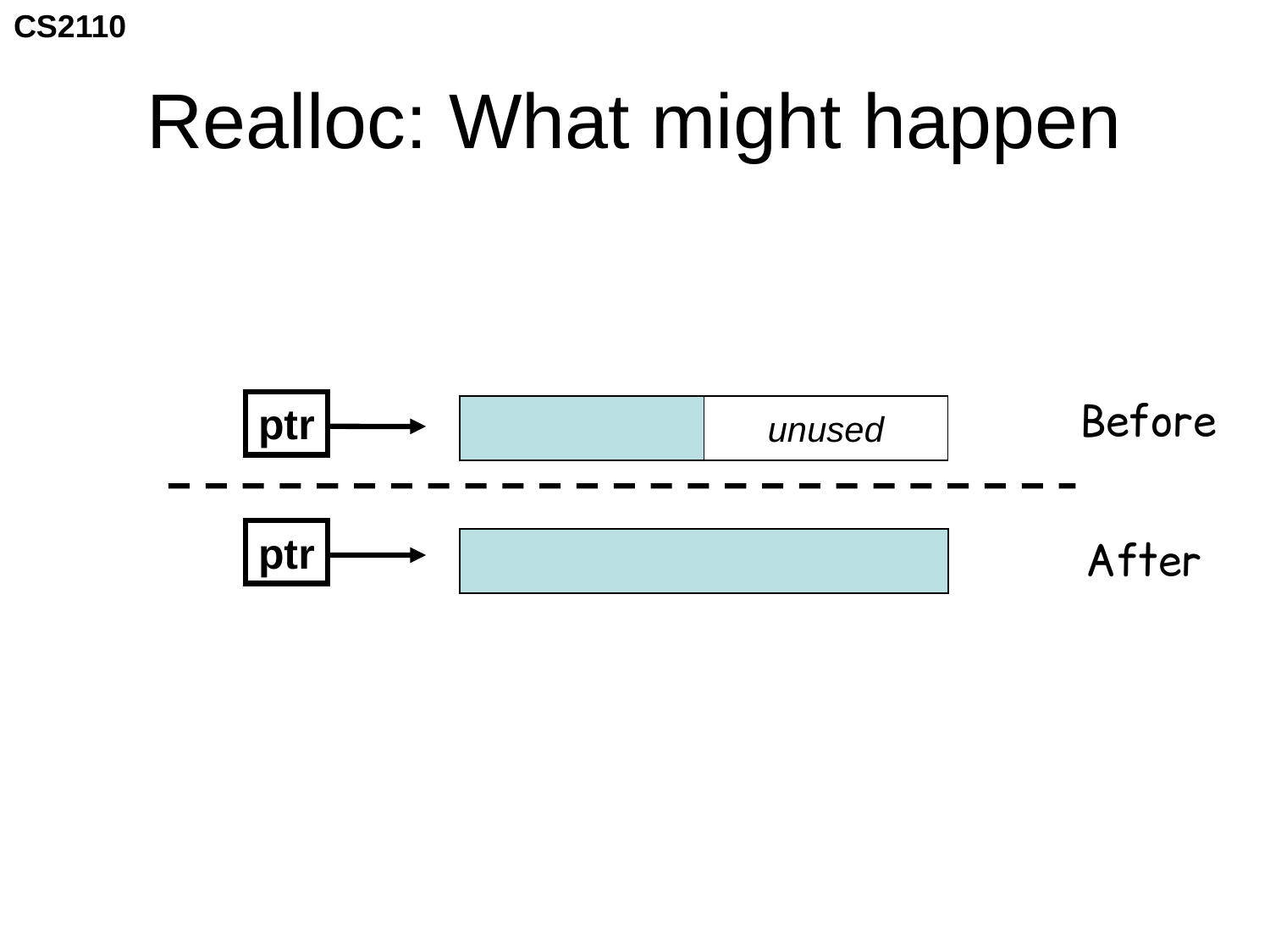

# Realloc: What might happen
Before
ptr

unused

ptr

After